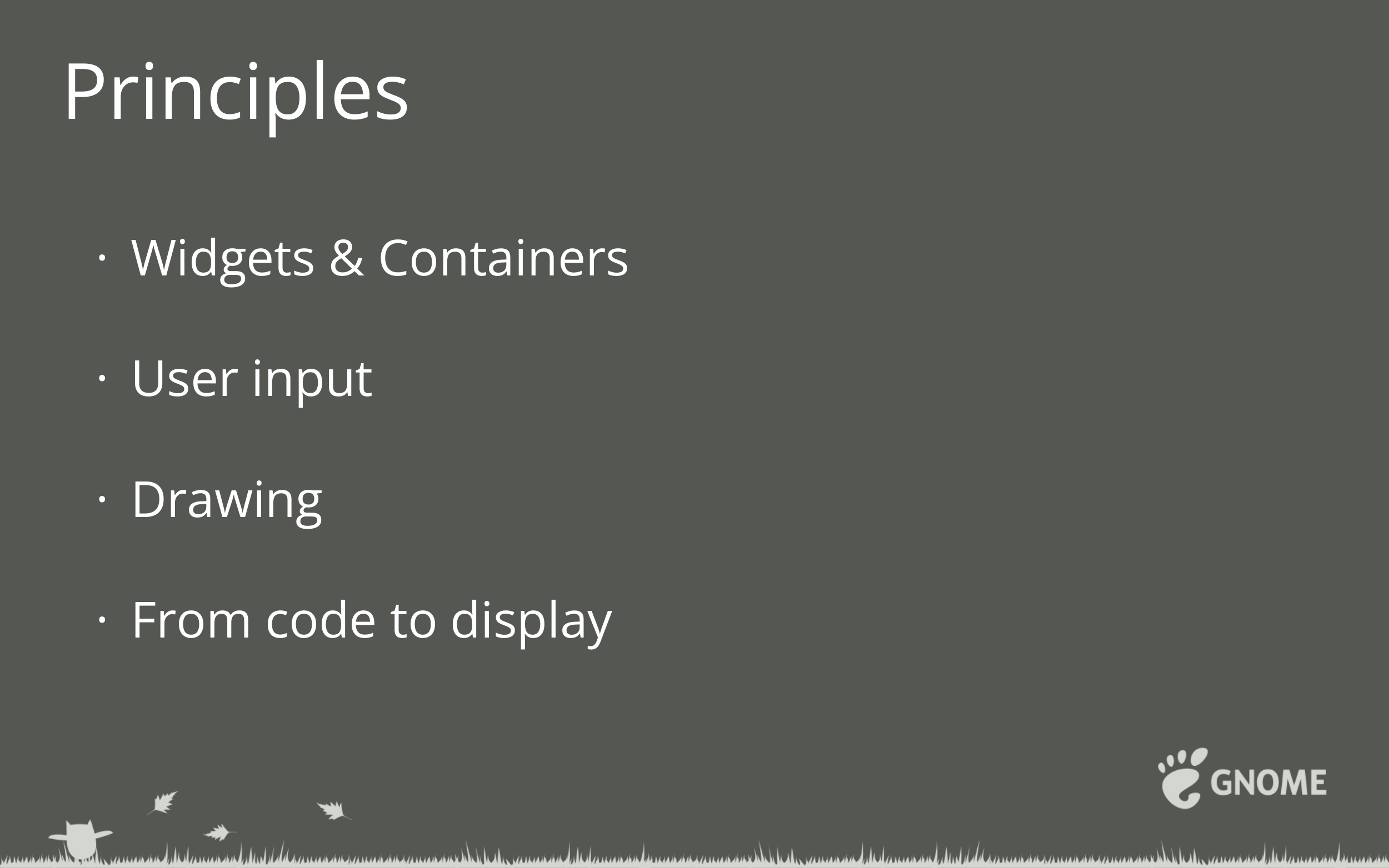

# Principles

Widgets & Containers
User input
Drawing
From code to display